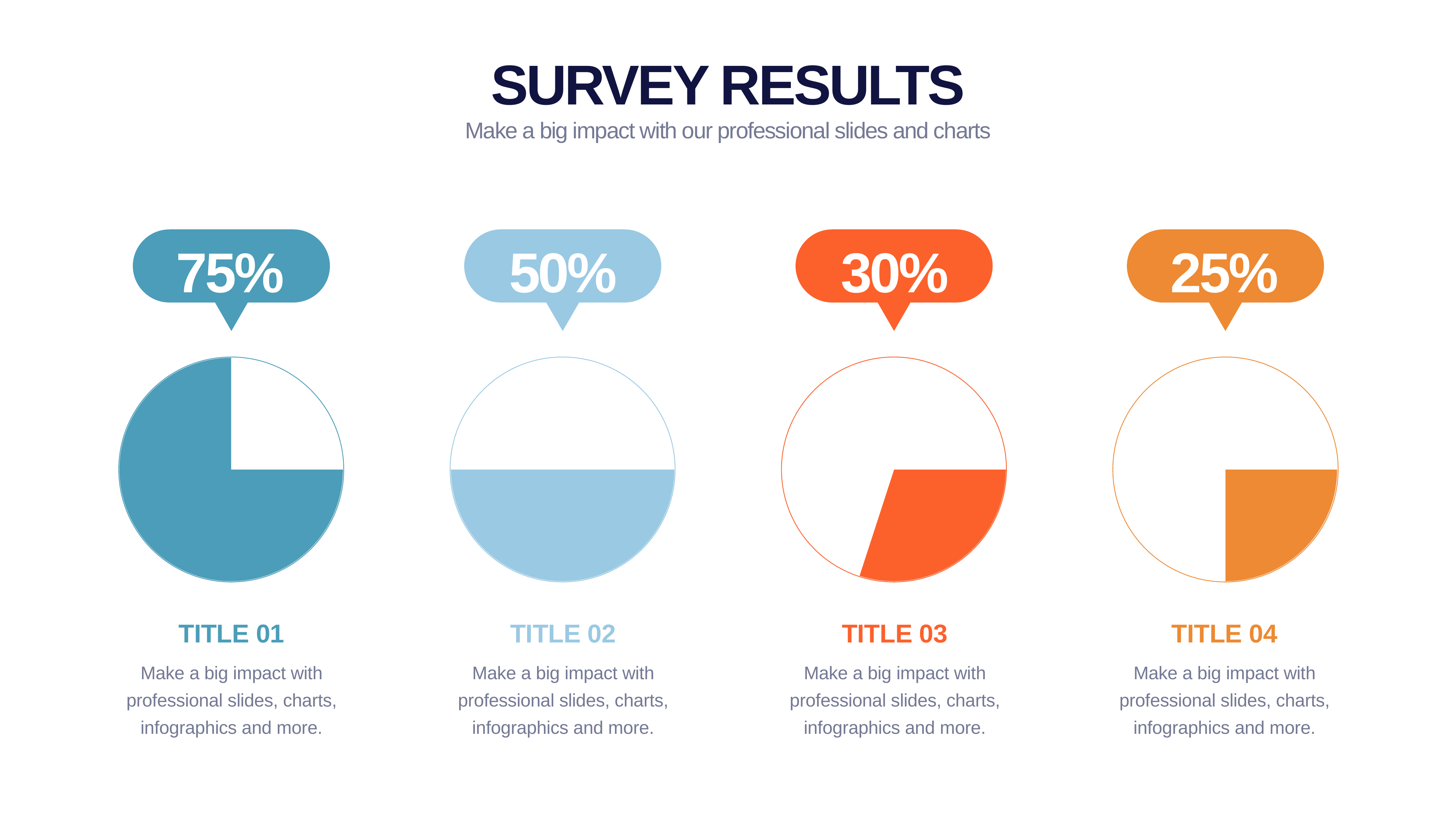

SURVEY RESULTS
Make a big impact with our professional slides and charts

75%
50%
30%
25%

### Chart

| Category | Sales |
|---|---|
| A | 75.0 |
| B | 25.0 |

### Chart

| Category | Sales |
|---|---|
| A | 50.0 |
| B | 50.0 |

### Chart

| Category | Sales |
|---|---|
| A | 30.0 |
| B | 70.0 |

### Chart

| Category | Sales |
|---|---|
| A | 25.0 |
| B | 75.0 |

TITLE 01
TITLE 02
TITLE 03
TITLE 04
Make a big impact with professional slides, charts, infographics and more.
Make a big impact with professional slides, charts, infographics and more.
Make a big impact with professional slides, charts, infographics and more.
Make a big impact with professional slides, charts, infographics and more.